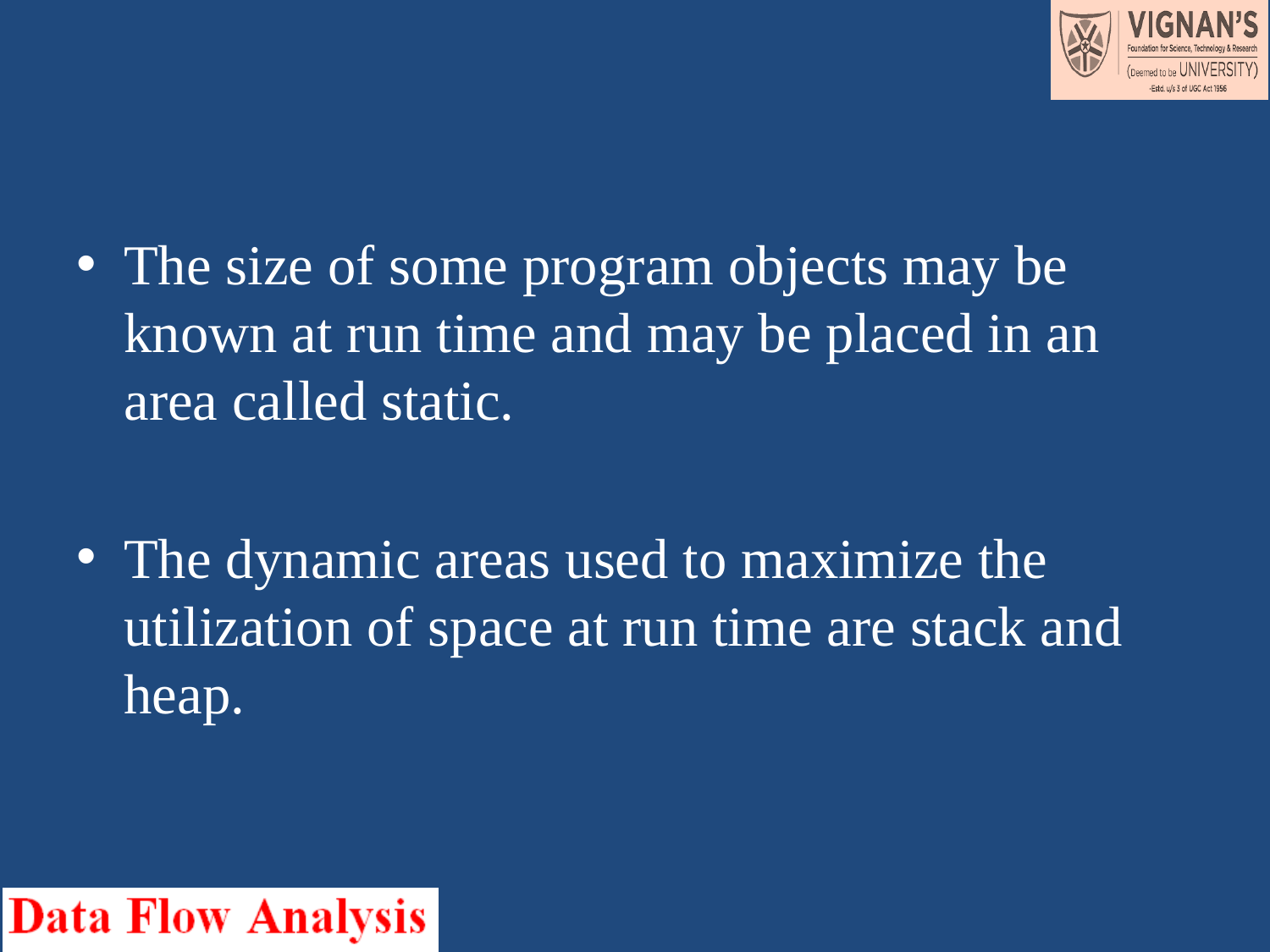

The size of some program objects may be known at run time and may be placed in an area called static.

The dynamic areas used to maximize the utilization of space at run time are stack and heap.